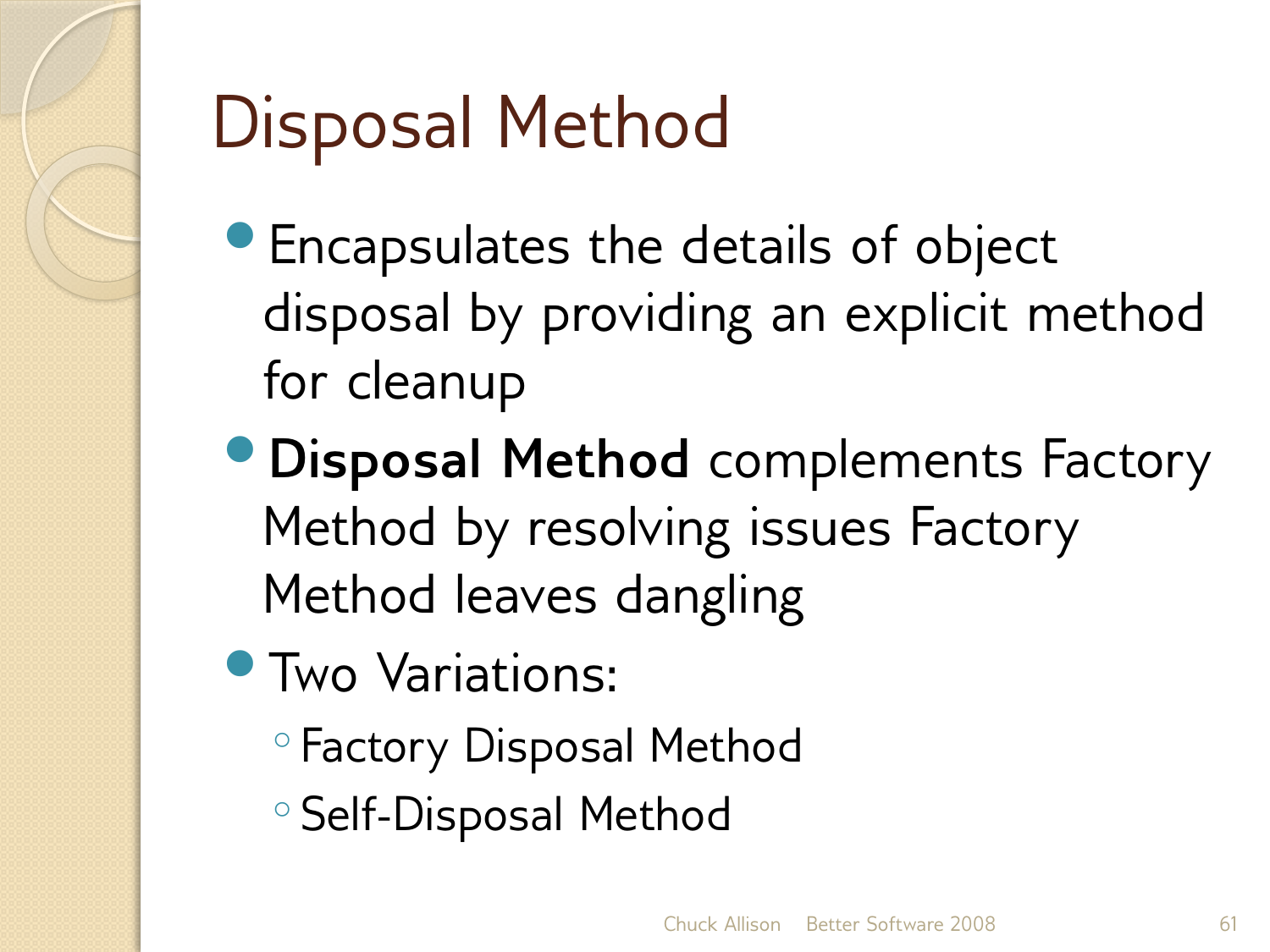

# Disposal Method
Encapsulates the details of object disposal by providing an explicit method for cleanup
Disposal Method complements Factory Method by resolving issues Factory Method leaves dangling
Two Variations:
Factory Disposal Method
Self-Disposal Method
Chuck Allison
Better Software 2008
61